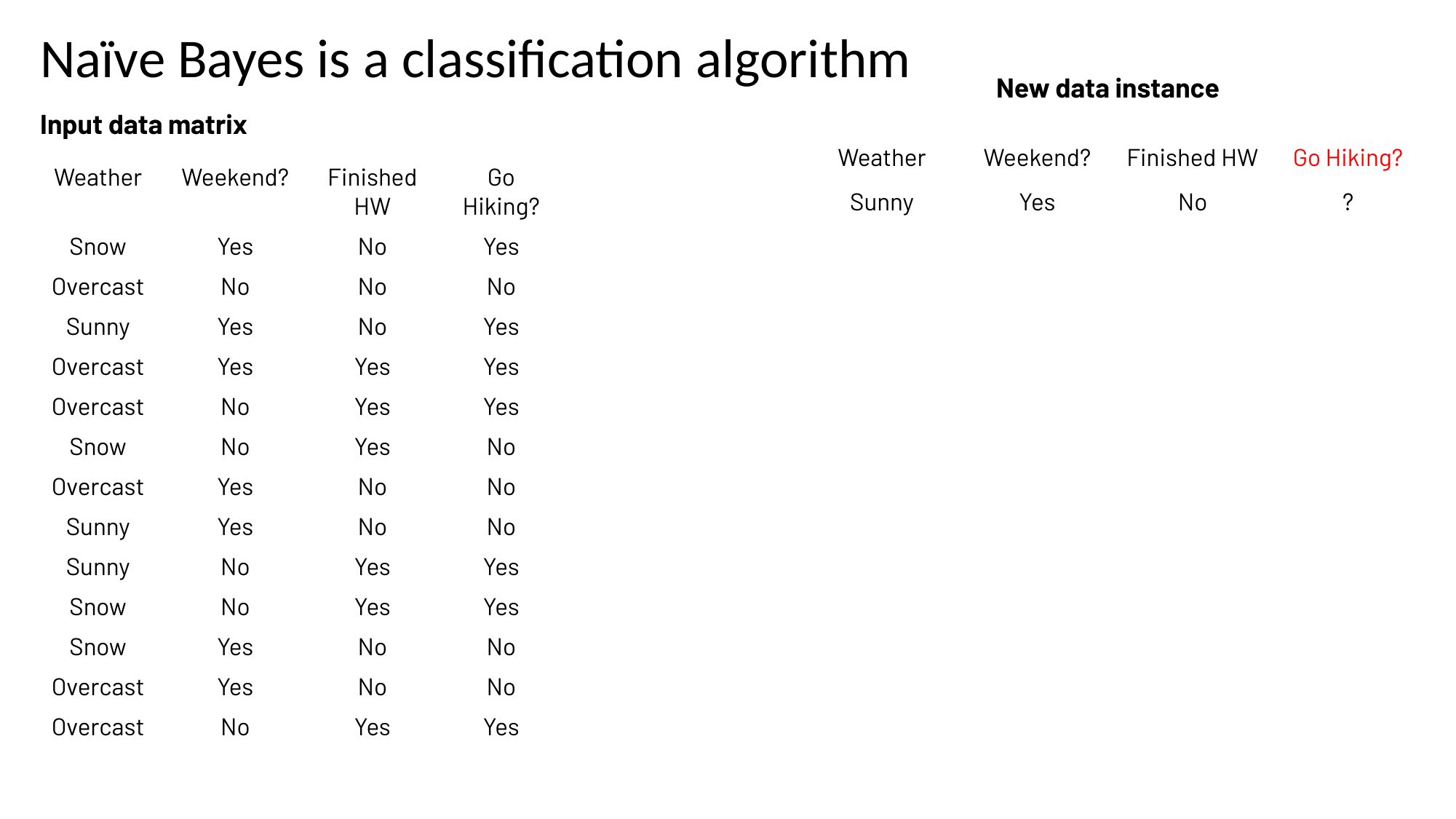

Naïve Bayes is a classification algorithm
New data instance
Input data matrix
| Weather | Weekend? | Finished HW | Go Hiking? |
| --- | --- | --- | --- |
| Sunny | Yes | No | ? |
| Weather | Weekend? | Finished HW | Go Hiking? |
| --- | --- | --- | --- |
| Snow | Yes | No | Yes |
| Overcast | No | No | No |
| Sunny | Yes | No | Yes |
| Overcast | Yes | Yes | Yes |
| Overcast | No | Yes | Yes |
| Snow | No | Yes | No |
| Overcast | Yes | No | No |
| Sunny | Yes | No | No |
| Sunny | No | Yes | Yes |
| Snow | No | Yes | Yes |
| Snow | Yes | No | No |
| Overcast | Yes | No | No |
| Overcast | No | Yes | Yes |